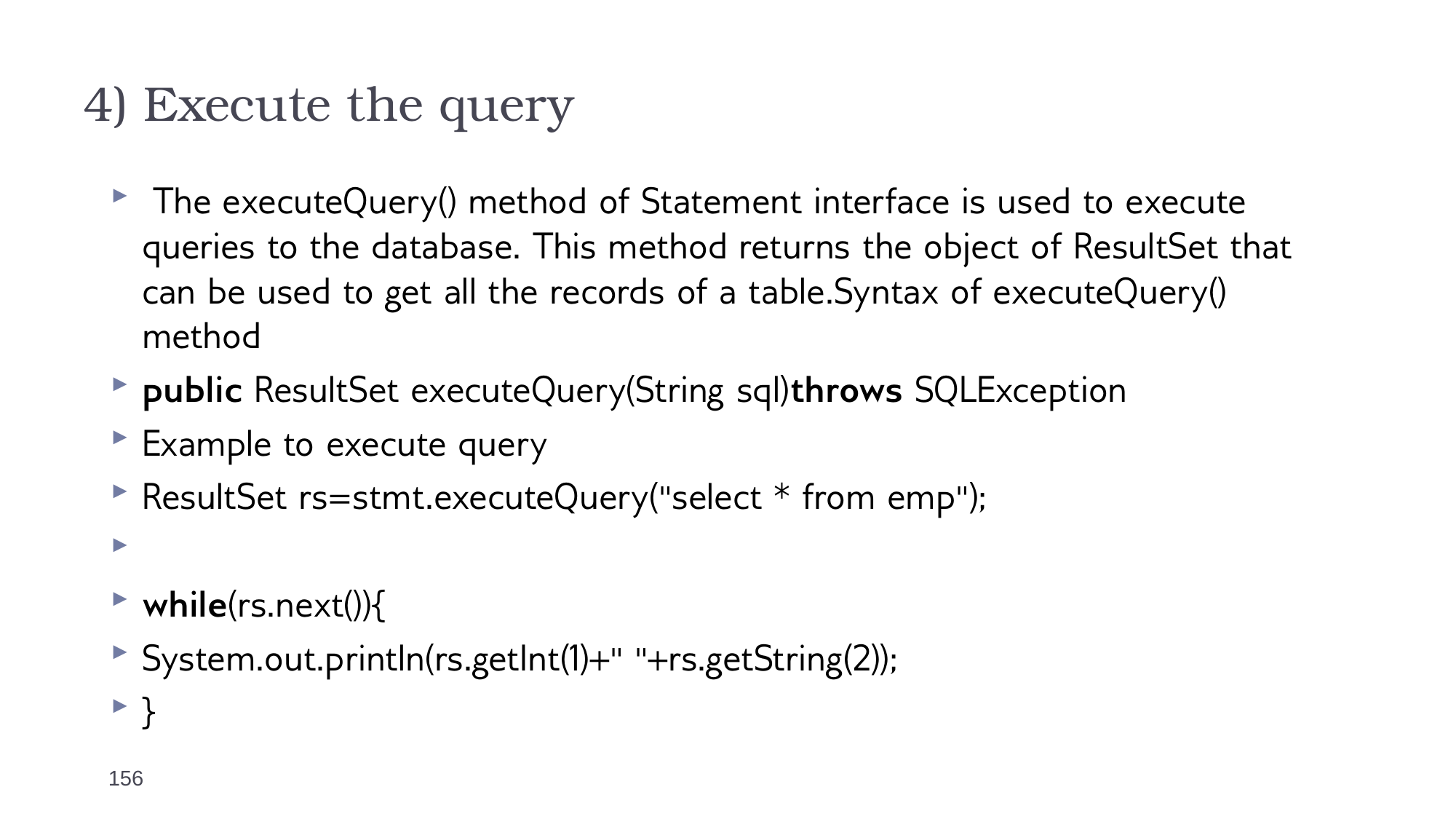

# 4) Execute the query
 The executeQuery() method of Statement interface is used to execute queries to the database. This method returns the object of ResultSet that can be used to get all the records of a table.Syntax of executeQuery() method
public ResultSet executeQuery(String sql)throws SQLException
Example to execute query
ResultSet rs=stmt.executeQuery("select * from emp");

while(rs.next()){
System.out.println(rs.getInt(1)+" "+rs.getString(2));
}

156